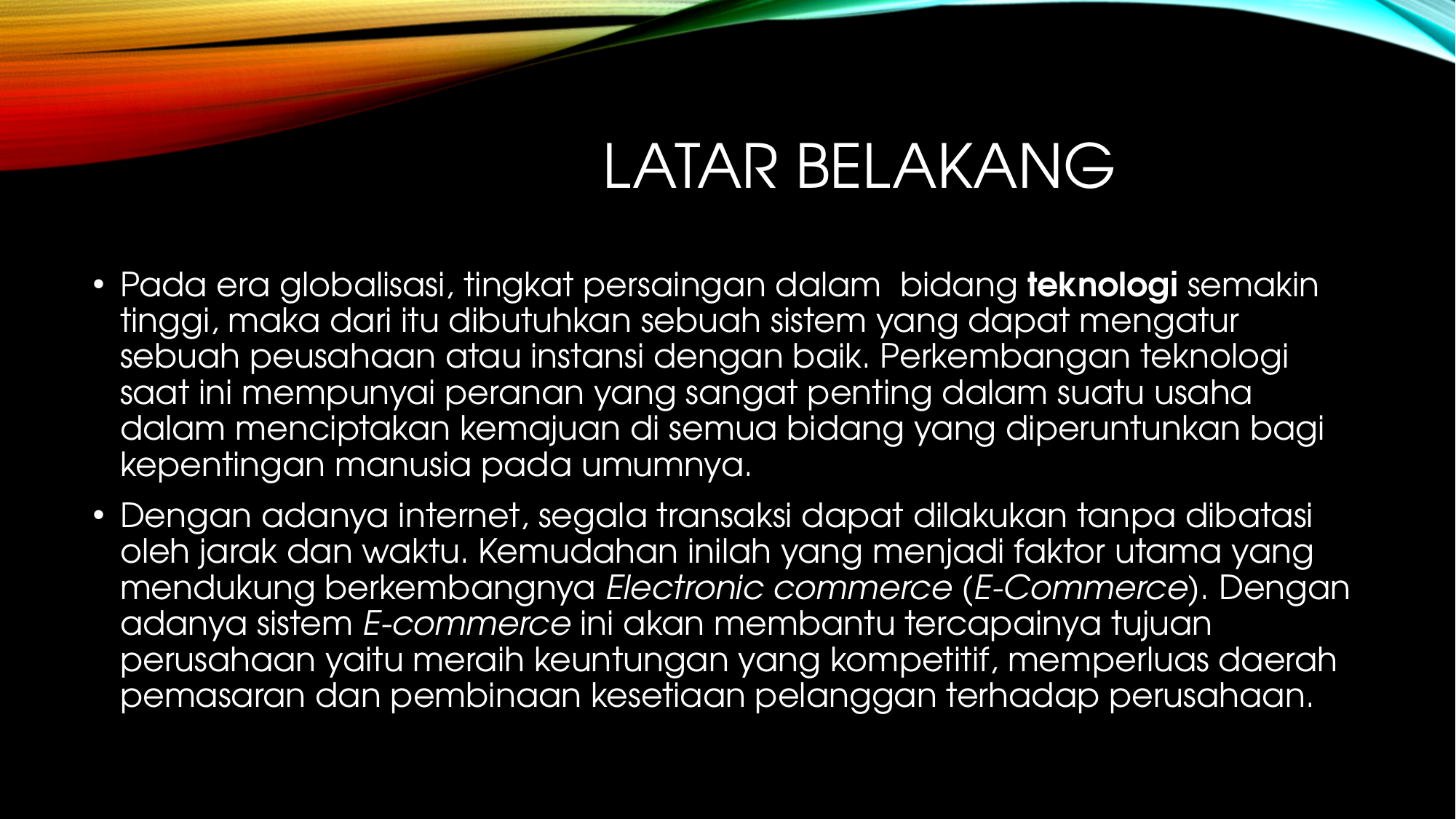

# LATAR BELAKANG
Pada era globalisasi, tingkat persaingan dalam  bidang teknologi semakin tinggi, maka dari itu dibutuhkan sebuah sistem yang dapat mengatur sebuah peusahaan atau instansi dengan baik. Perkembangan teknologi saat ini mempunyai peranan yang sangat penting dalam suatu usaha dalam menciptakan kemajuan di semua bidang yang diperuntunkan bagi kepentingan manusia pada umumnya.
Dengan adanya internet, segala transaksi dapat dilakukan tanpa dibatasi oleh jarak dan waktu. Kemudahan inilah yang menjadi faktor utama yang mendukung berkembangnya Electronic commerce (E-Commerce). Dengan adanya sistem E-commerce ini akan membantu tercapainya tujuan perusahaan yaitu meraih keuntungan yang kompetitif, memperluas daerah pemasaran dan pembinaan kesetiaan pelanggan terhadap perusahaan.